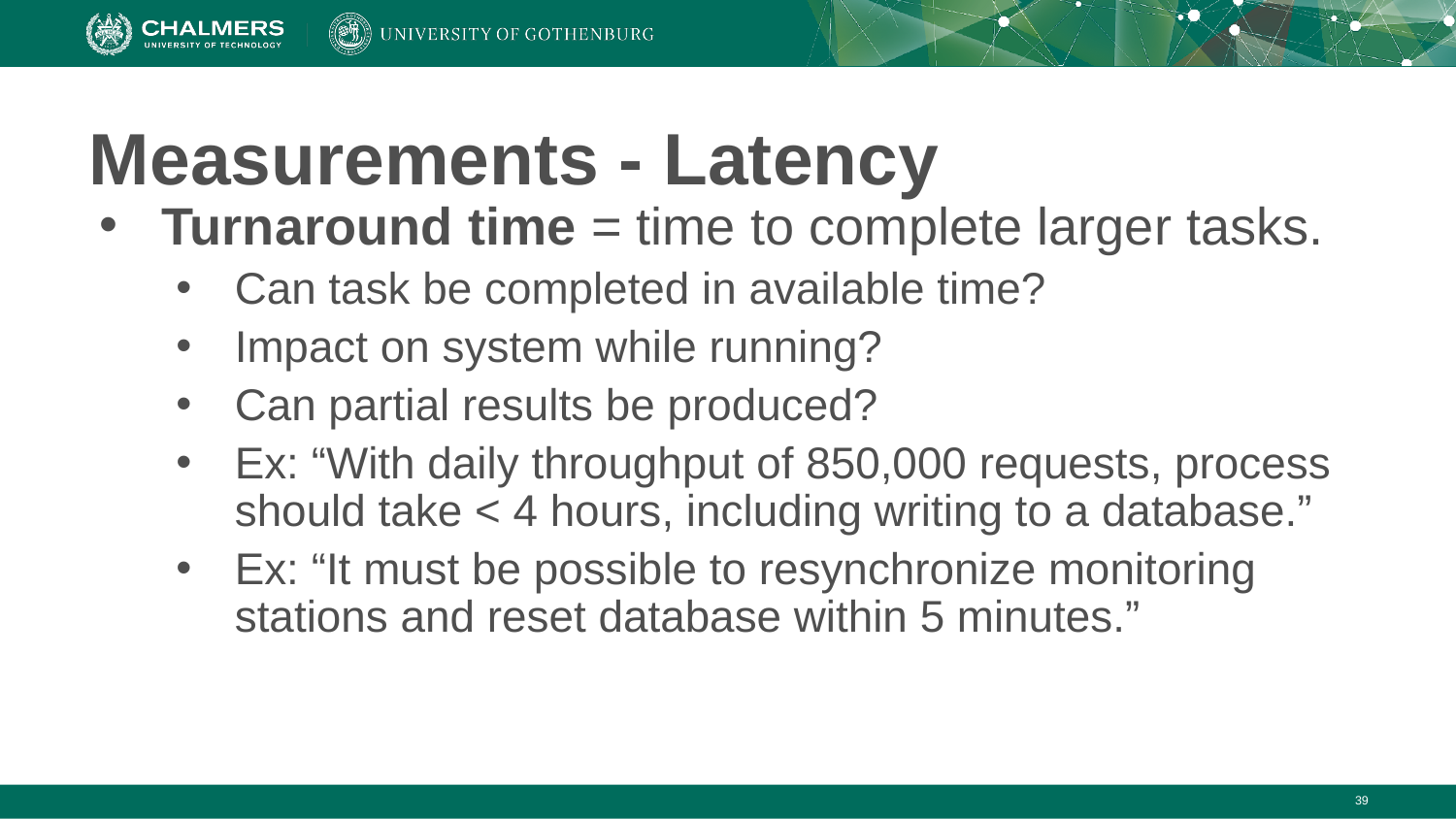

# Measurements - Latency
Turnaround time = time to complete larger tasks.
Can task be completed in available time?
Impact on system while running?
Can partial results be produced?
Ex: “With daily throughput of 850,000 requests, process should take < 4 hours, including writing to a database.”
Ex: “It must be possible to resynchronize monitoring stations and reset database within 5 minutes.”
39